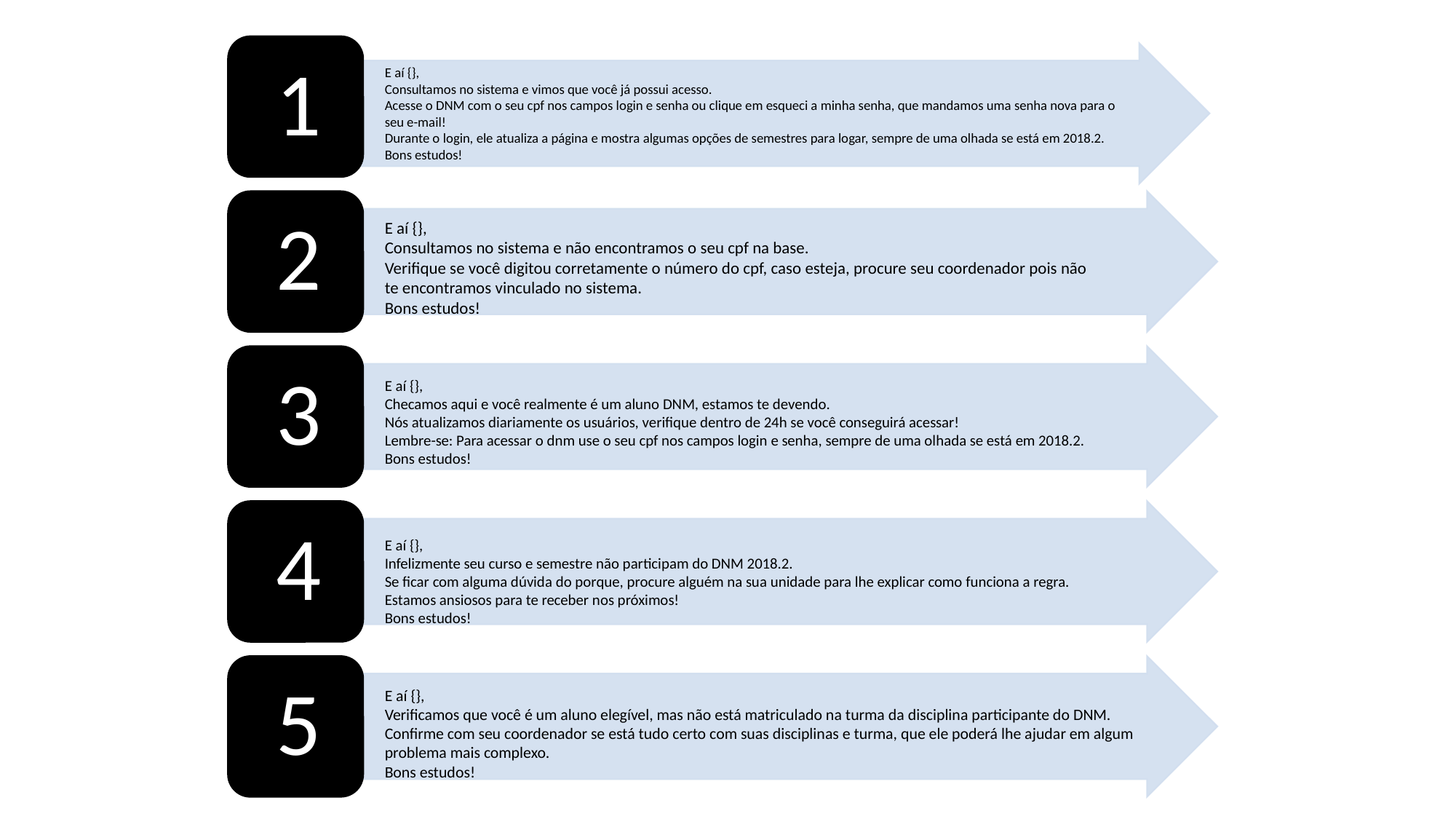

1

2

3

4
5
E aí {},
Consultamos no sistema e vimos que você já possui acesso.
Acesse o DNM com o seu cpf nos campos login e senha ou clique em esqueci a minha senha, que mandamos uma senha nova para o seu e-mail!
Durante o login, ele atualiza a página e mostra algumas opções de semestres para logar, sempre de uma olhada se está em 2018.2.
Bons estudos!
E aí {},
Consultamos no sistema e não encontramos o seu cpf na base.
Verifique se você digitou corretamente o número do cpf, caso esteja, procure seu coordenador pois não te encontramos vinculado no sistema.
Bons estudos!
E aí {},
Checamos aqui e você realmente é um aluno DNM, estamos te devendo.
Nós atualizamos diariamente os usuários, verifique dentro de 24h se você conseguirá acessar!
Lembre-se: Para acessar o dnm use o seu cpf nos campos login e senha, sempre de uma olhada se está em 2018.2.
Bons estudos!
E aí {},
Infelizmente seu curso e semestre não participam do DNM 2018.2.
Se ficar com alguma dúvida do porque, procure alguém na sua unidade para lhe explicar como funciona a regra.
Estamos ansiosos para te receber nos próximos!
Bons estudos!
E aí {},
Verificamos que você é um aluno elegível, mas não está matriculado na turma da disciplina participante do DNM.
Confirme com seu coordenador se está tudo certo com suas disciplinas e turma, que ele poderá lhe ajudar em algum problema mais complexo.
Bons estudos!